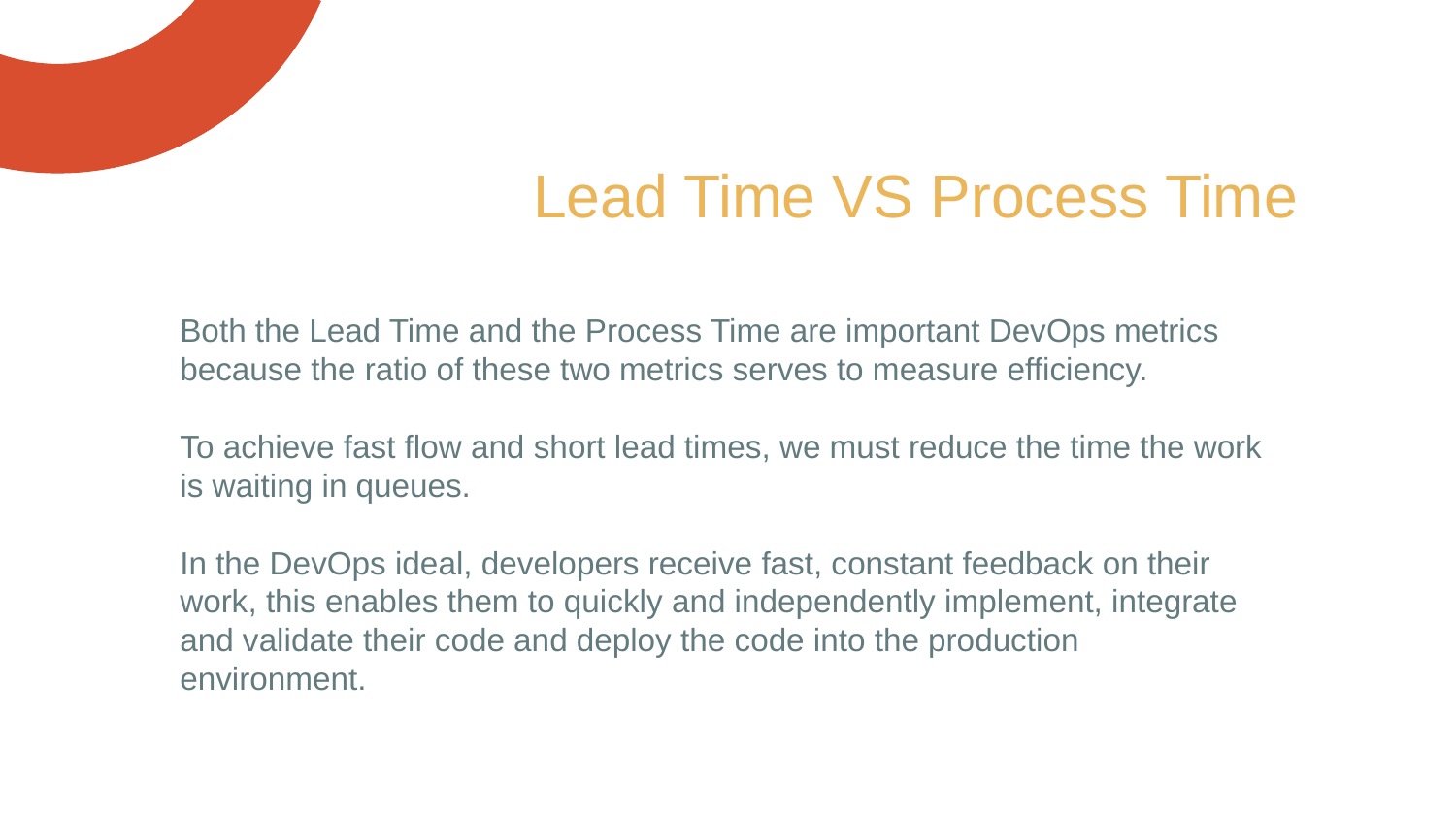

# Lead Time VS Process Time
Both the Lead Time and the Process Time are important DevOps metrics because the ratio of these two metrics serves to measure efficiency.

To achieve fast flow and short lead times, we must reduce the time the work is waiting in queues.

In the DevOps ideal, developers receive fast, constant feedback on their work, this enables them to quickly and independently implement, integrate and validate their code and deploy the code into the production environment.